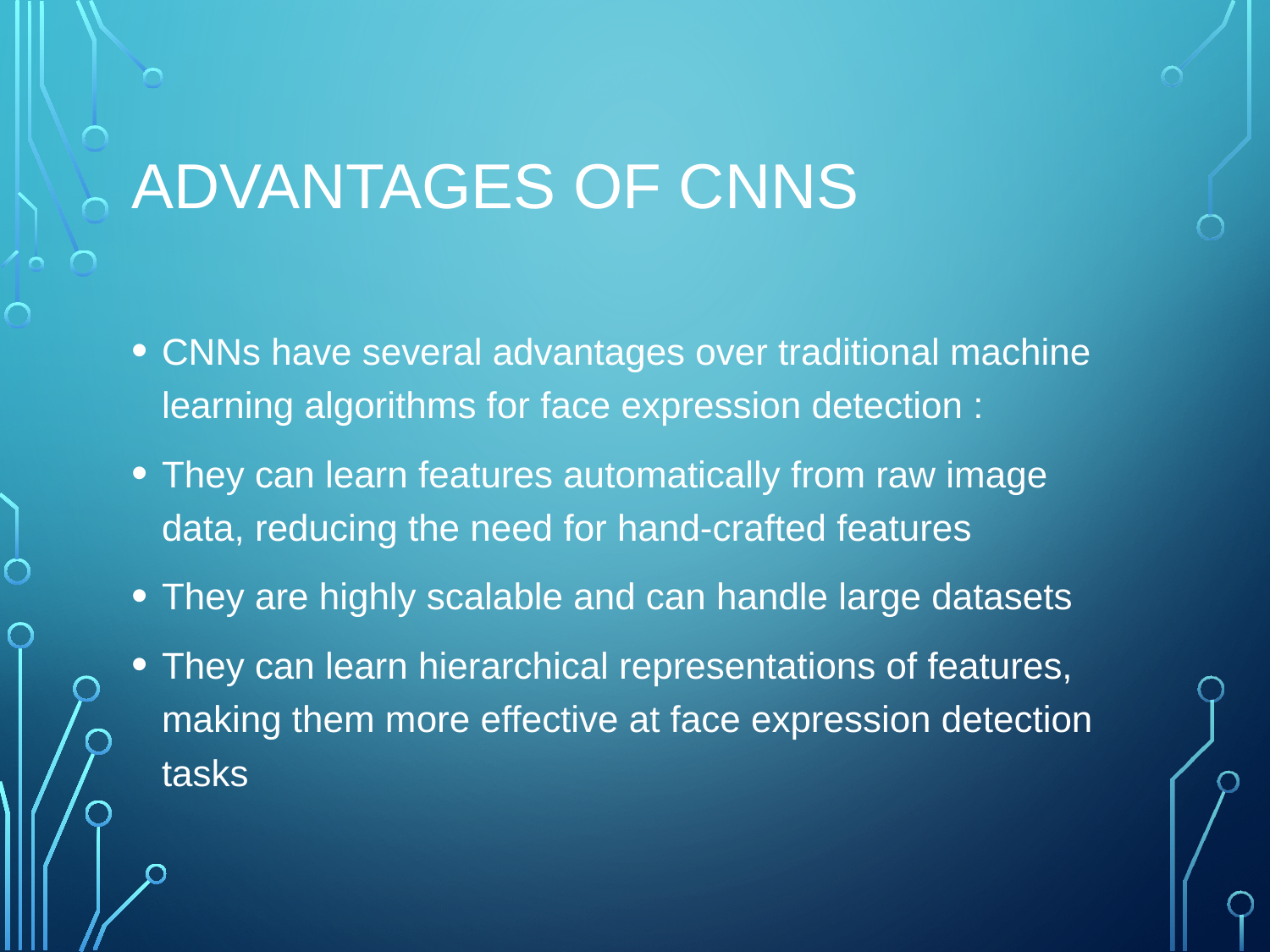

# Advantages of CNNs
CNNs have several advantages over traditional machine learning algorithms for face expression detection :
They can learn features automatically from raw image data, reducing the need for hand-crafted features
They are highly scalable and can handle large datasets
They can learn hierarchical representations of features, making them more effective at face expression detection tasks